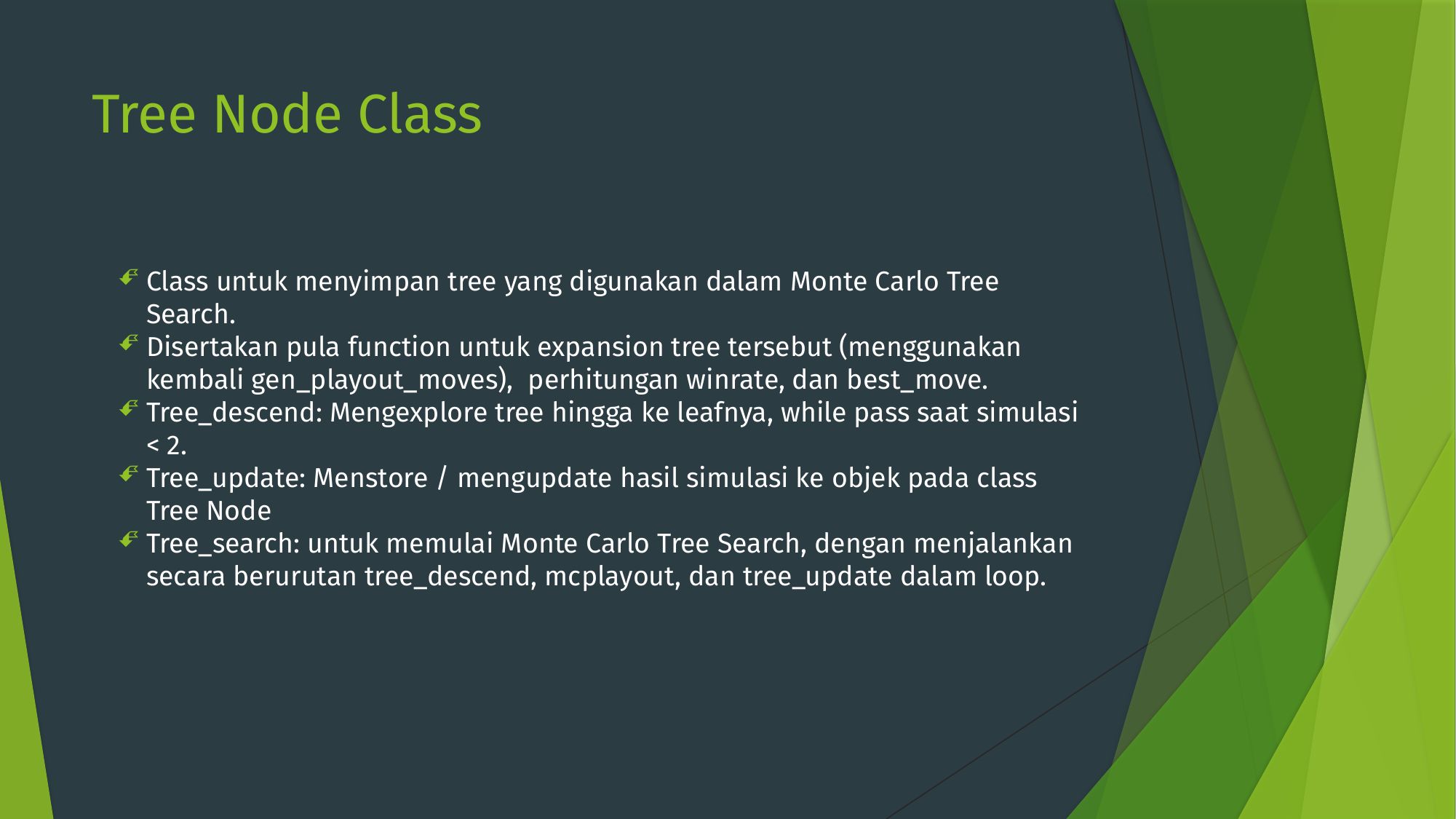

# Tree Node Class
Class untuk menyimpan tree yang digunakan dalam Monte Carlo Tree Search.
Disertakan pula function untuk expansion tree tersebut (menggunakan kembali gen_playout_moves),  perhitungan winrate, dan best_move.
Tree_descend: Mengexplore tree hingga ke leafnya, while pass saat simulasi < 2.
Tree_update: Menstore / mengupdate hasil simulasi ke objek pada class Tree Node
Tree_search: untuk memulai Monte Carlo Tree Search, dengan menjalankan secara berurutan tree_descend, mcplayout, dan tree_update dalam loop.